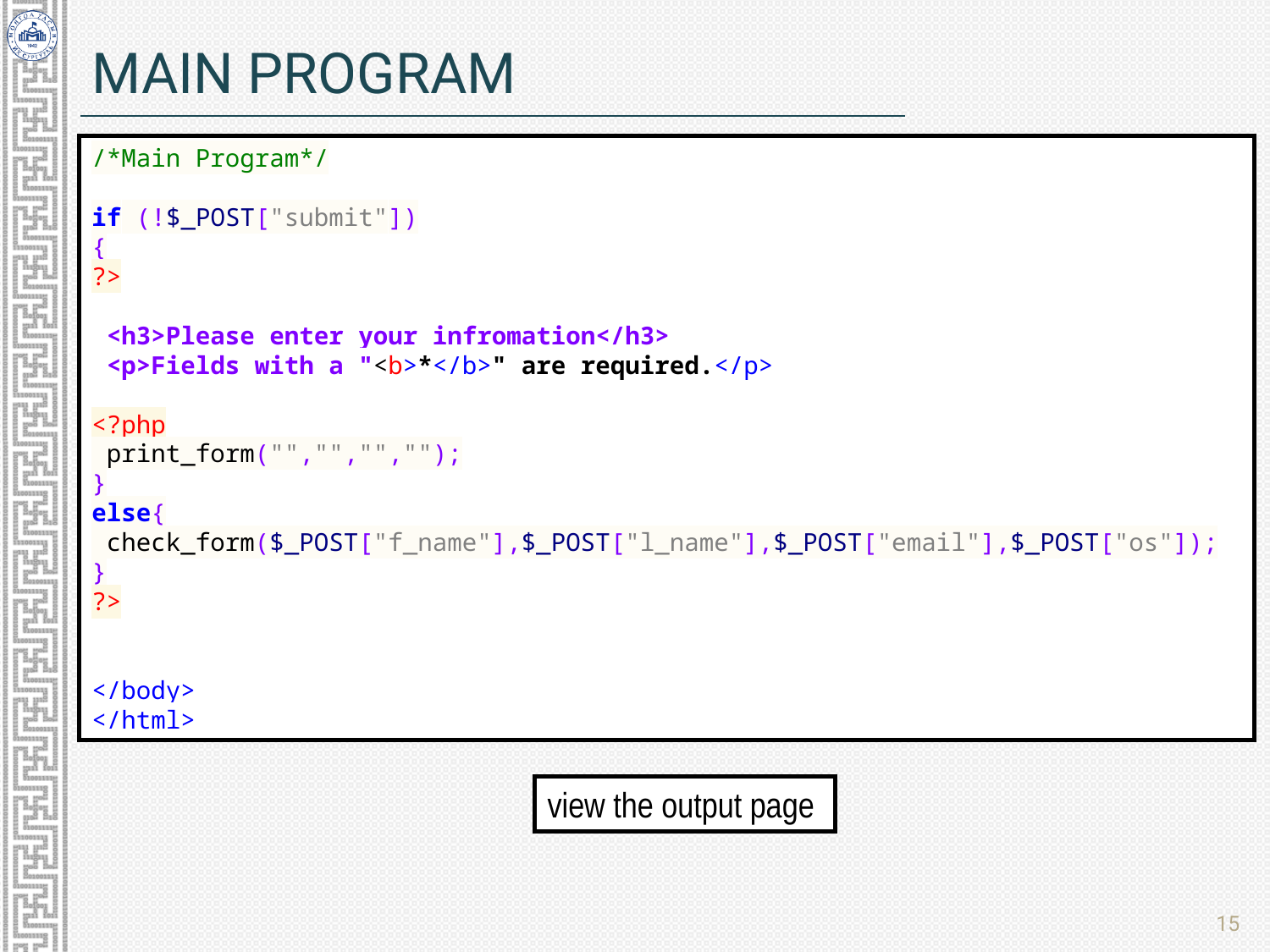

# Main Program
/*Main Program*/

if (!$_POST["submit"])
{
?>

 <h3>Please enter your infromation</h3>
 <p>Fields with a "<b>*</b>" are required.</p>

<?php
 print_form("","","","");
}
else{
 check_form($_POST["f_name"],$_POST["l_name"],$_POST["email"],$_POST["os"]);
}
?>

</body>
</html>
view the output page
15